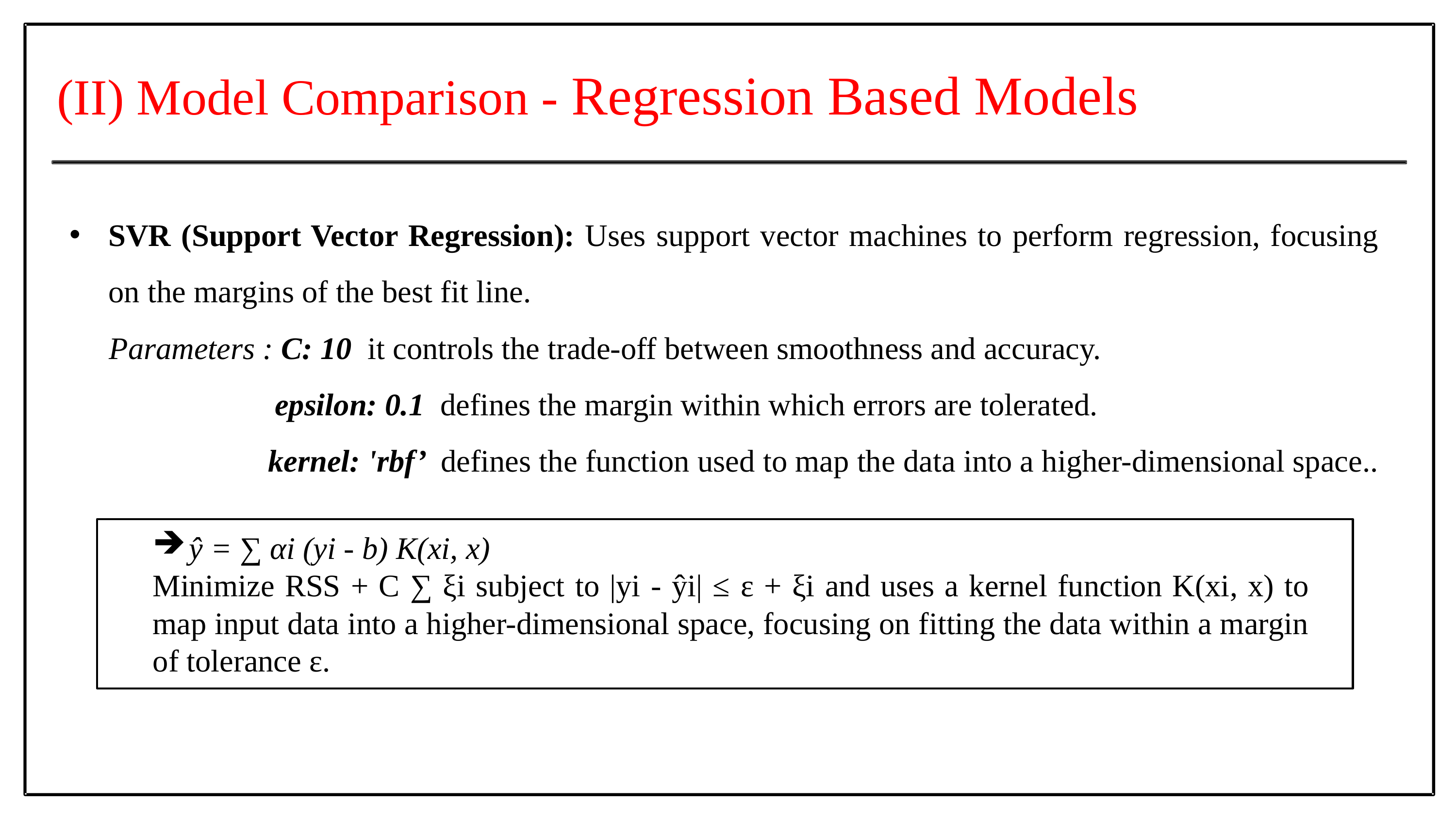

(II) Model Comparison - Regression Based Models

SVR (Support Vector Regression): Uses support vector machines to perform regression, focusing on the margins of the best fit line.
     Parameters : C: 10  it controls the trade-off between smoothness and accuracy.
                          epsilon: 0.1  defines the margin within which errors are tolerated.
                         kernel: 'rbf’  defines the function used to map the data into a higher-dimensional space..

ŷ = ∑ αi (yi - b) K(xi, x)
Minimize RSS + C ∑ ξi subject to |yi - ŷi| ≤ ε + ξi and uses a kernel function K(xi, x) to map input data into a higher-dimensional space, focusing on fitting the data within a margin of tolerance ε.